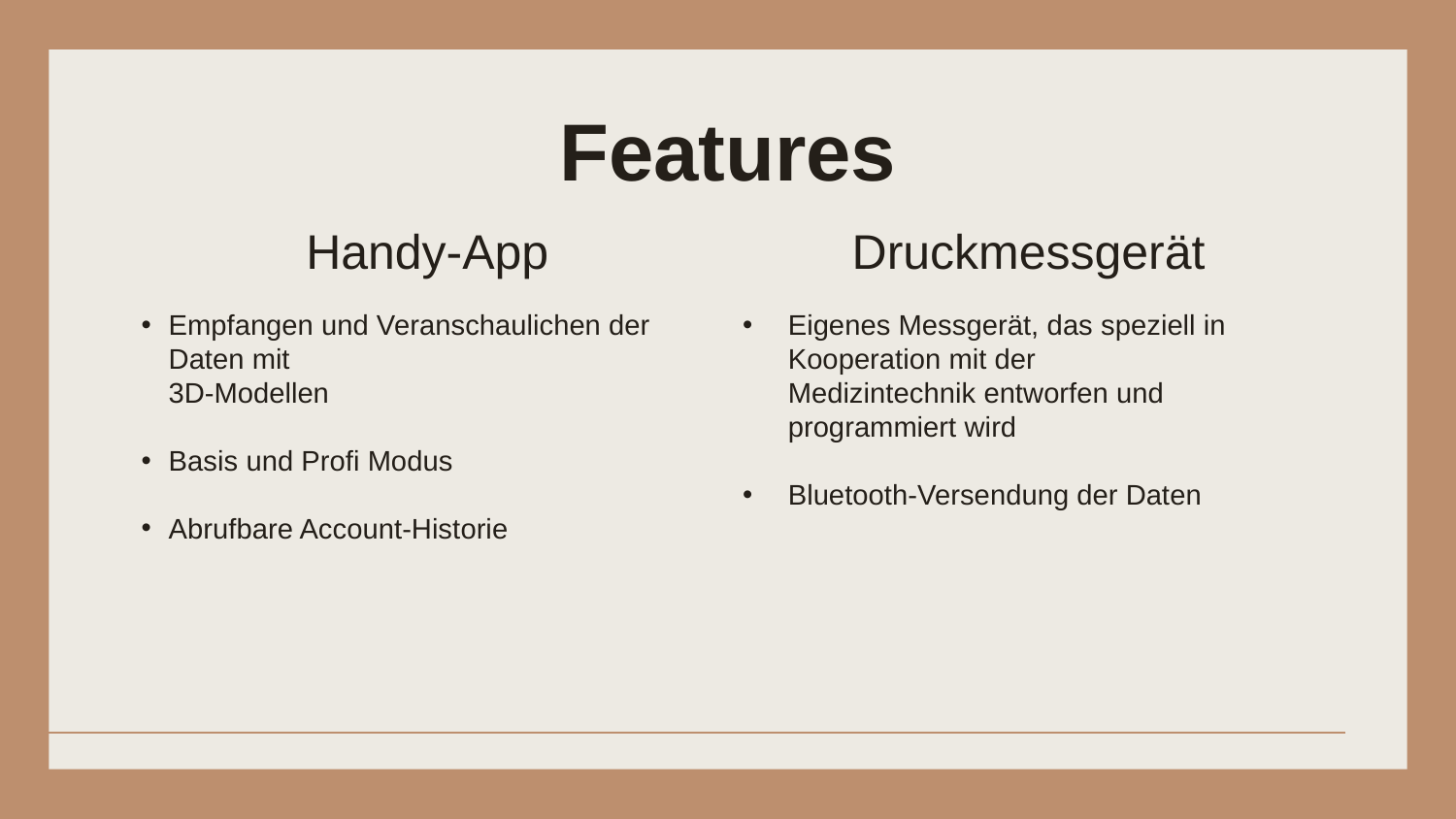

# Features
Handy-App
Druckmessgerät
Empfangen und Veranschaulichen der Daten mit
3D-Modellen

Basis und Profi Modus

Abrufbare Account-Historie
Eigenes Messgerät, das speziell in Kooperation mit der Medizintechnik entworfen und programmiert wird

Bluetooth-Versendung der Daten